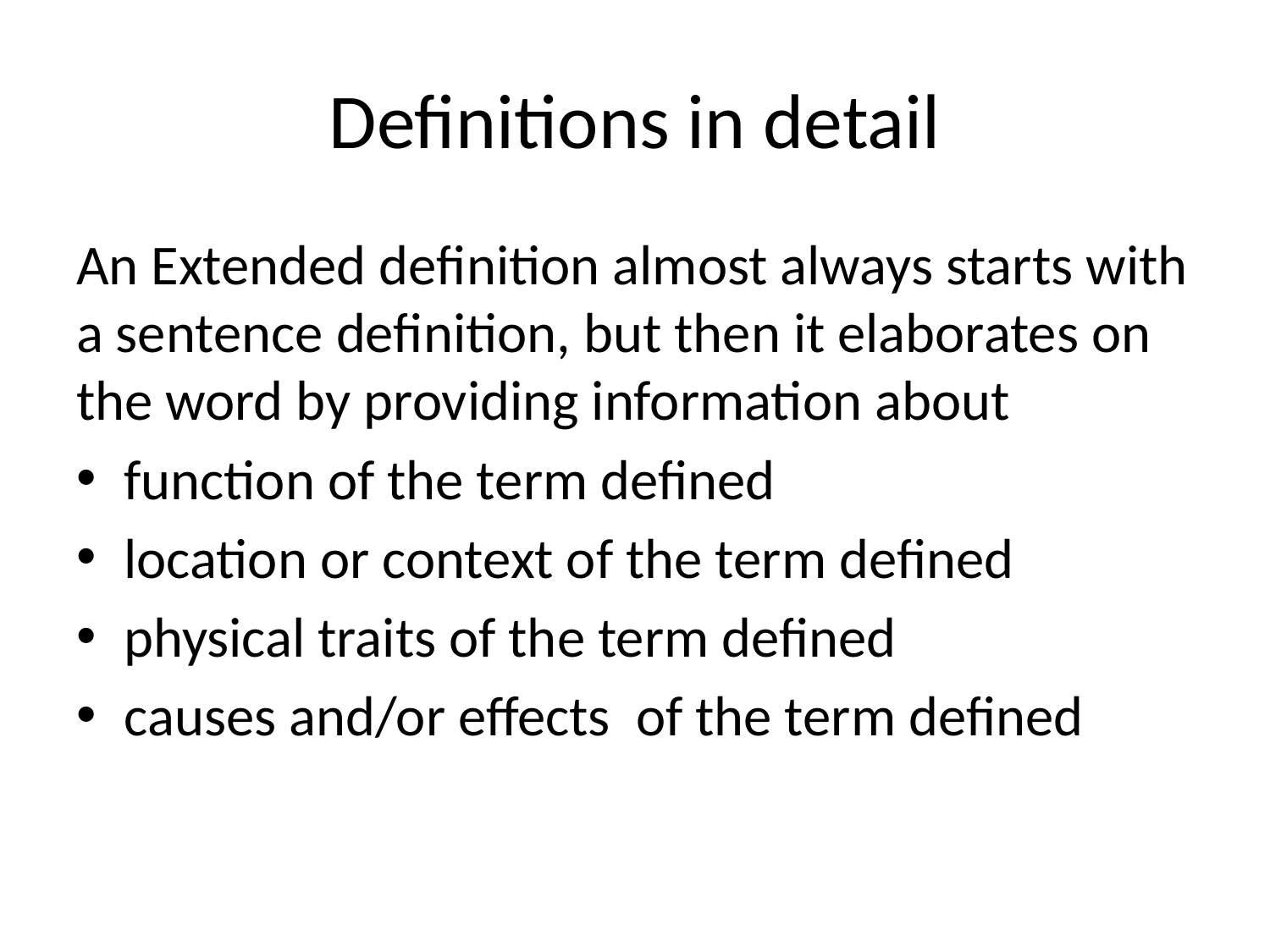

# Definitions in detail
An Extended definition almost always starts with a sentence definition, but then it elaborates on the word by providing information about
function of the term defined
location or context of the term defined
physical traits of the term defined
causes and/or effects  of the term defined